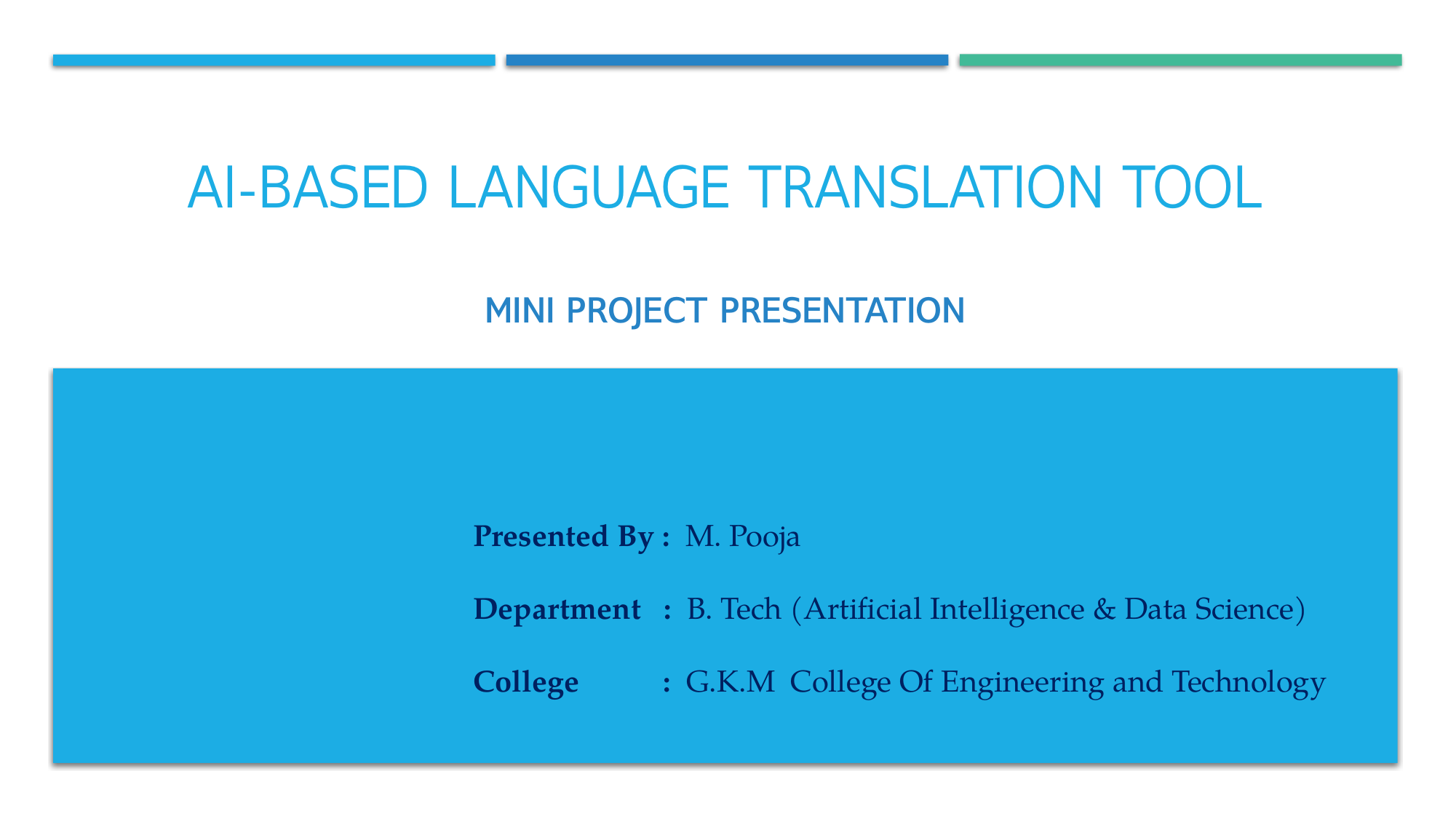

# AI-Based Language Translation Tool
Mini Project Presentation

Presented By :  M. Pooja

Department   :  B. Tech (Artificial Intelligence & Data Science)

College           :  G.K.M  College Of Engineering and Technology